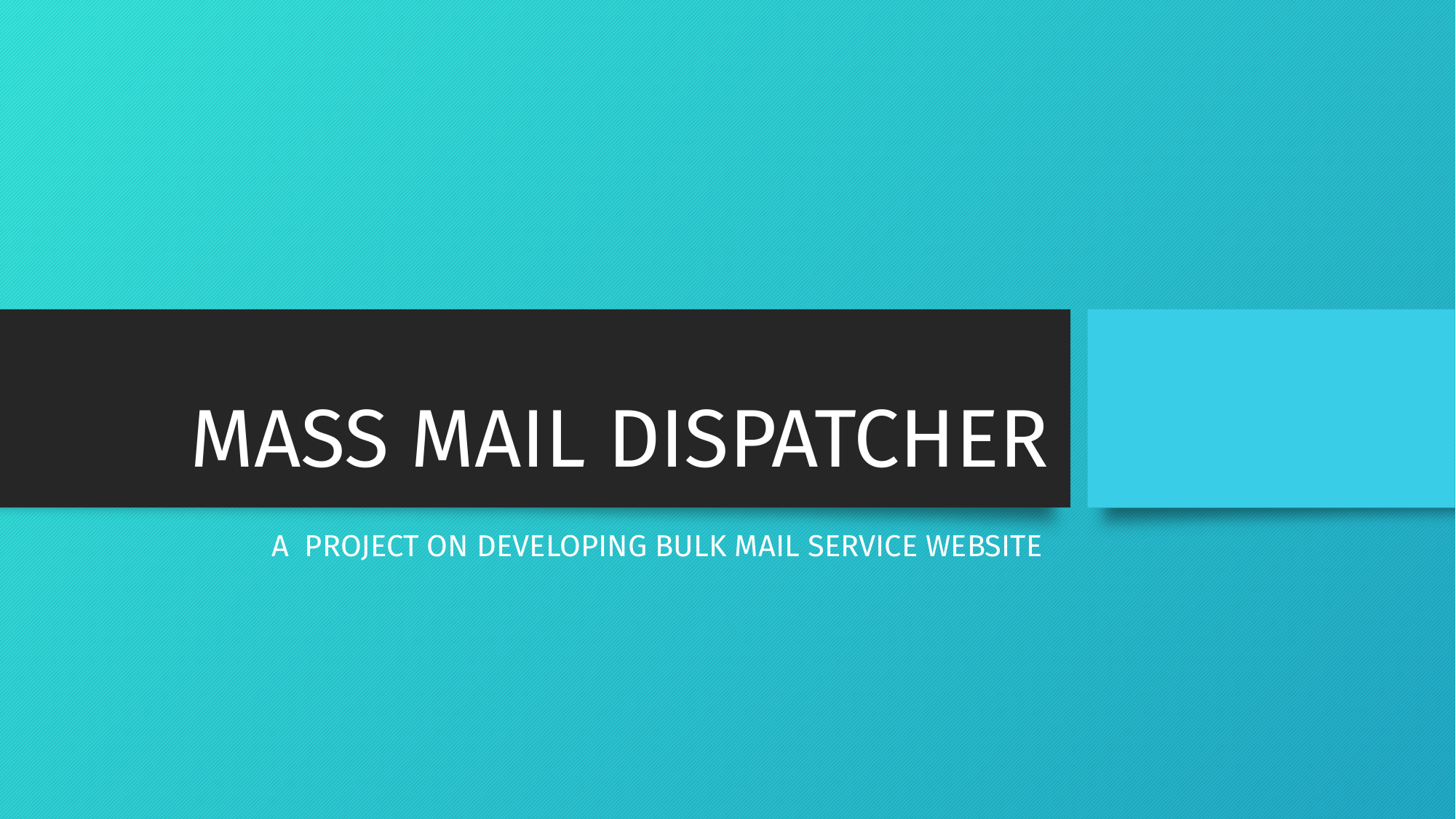

# MASS MAIL DISPATCHER
A  PROJECT ON DEVELOPING BULK MAIL SERVICE WEBSITE